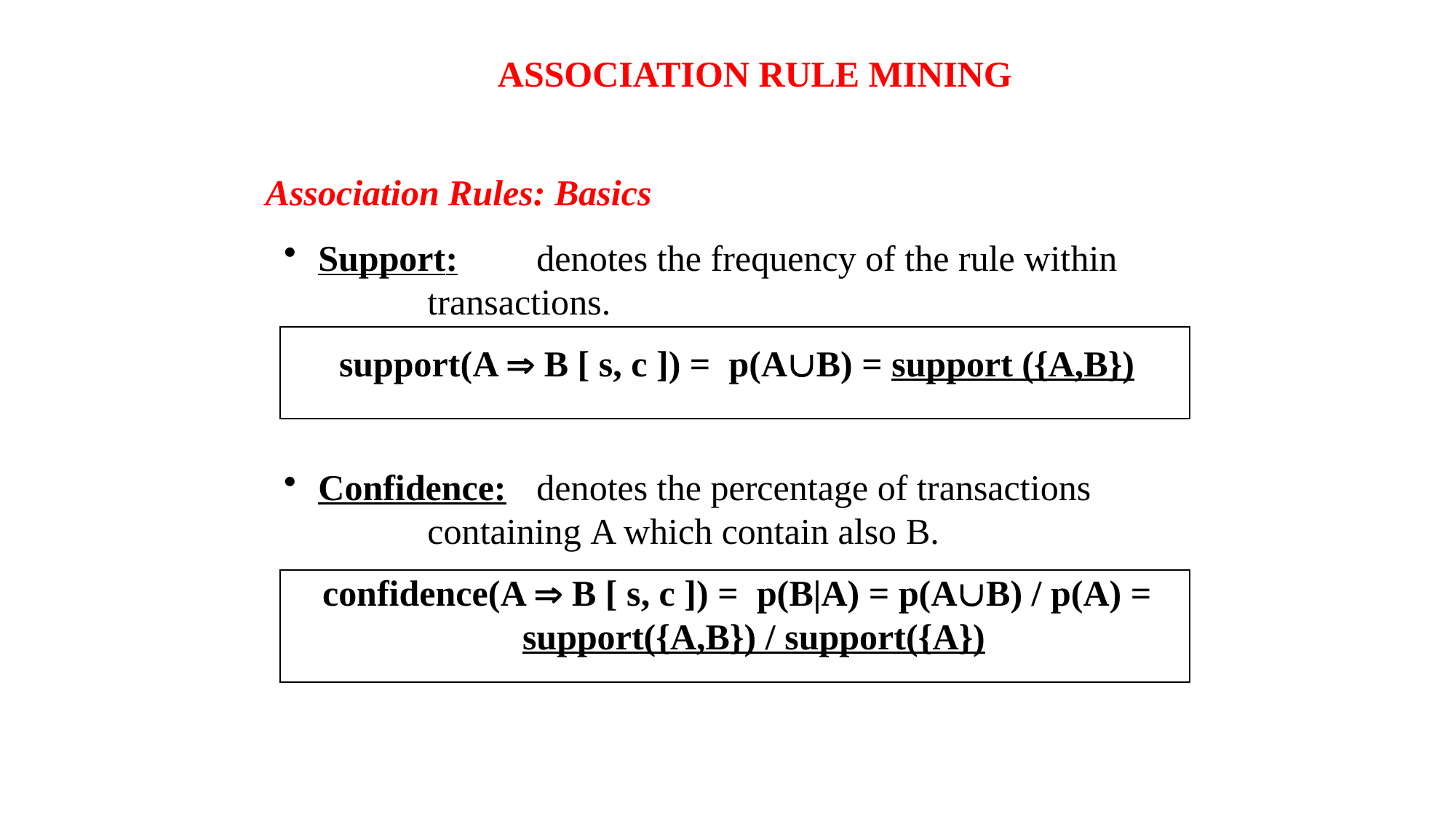

ASSOCIATION RULE MINING
Association Rules: Basics

Support: 	denotes the frequency of the rule within 	transactions.
support(A ⇒ B [ s, c ]) =  p(A∪B) = support ({A,B})

Confidence: 	denotes the percentage of transactions 	containing A which contain also B.
confidence(A ⇒ B [ s, c ]) =  p(B|A) = p(A∪B) / p(A) = support({A,B}) / support({A})